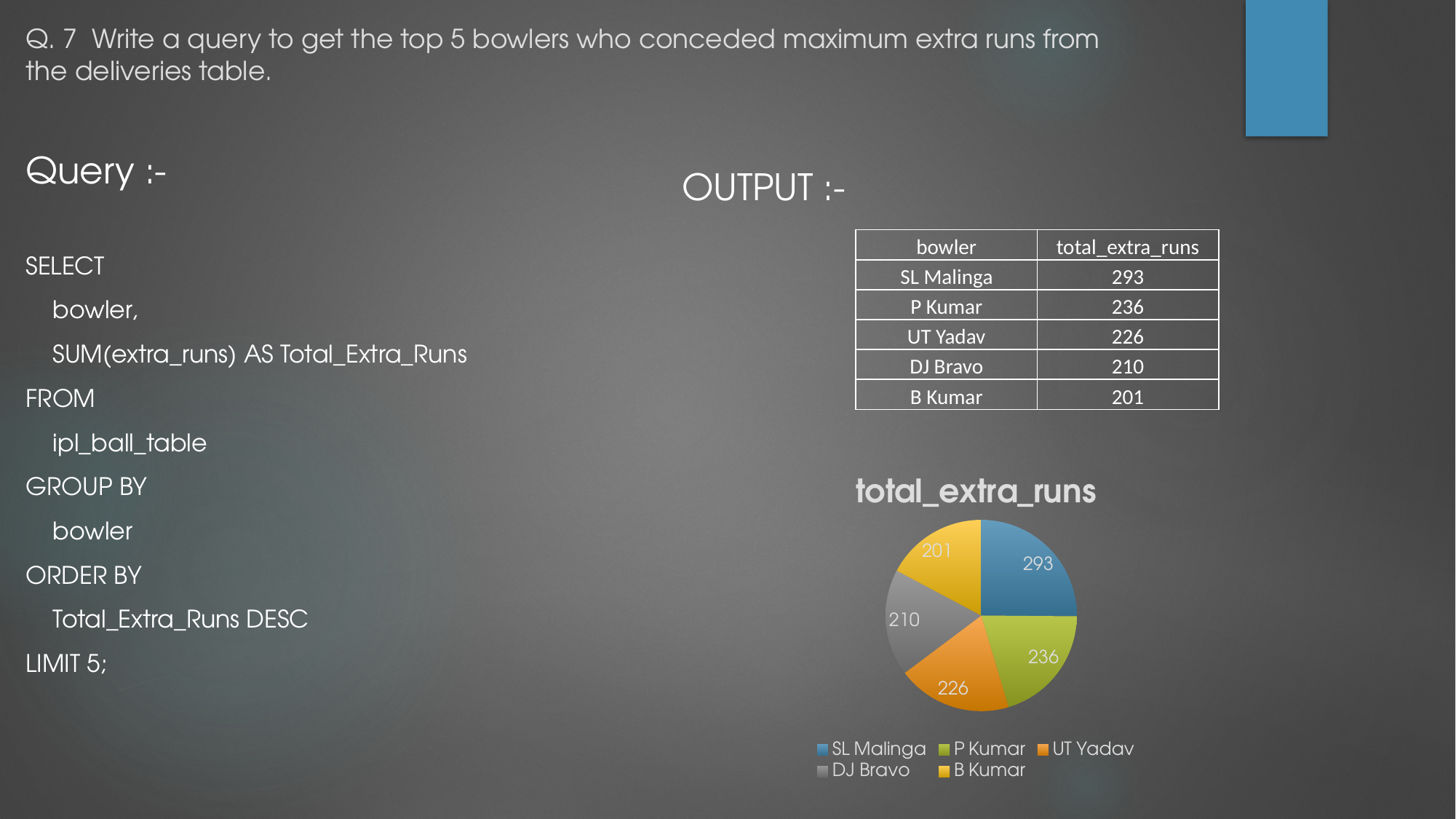

# Q. 7  Write a query to get the top 5 bowlers who conceded maximum extra runs from the deliveries table.
Query :-

SELECT
    bowler,
    SUM(extra_runs) AS Total_Extra_Runs
FROM
    ipl_ball_table
GROUP BY
    bowler
ORDER BY
    Total_Extra_Runs DESC
LIMIT 5;
OUTPUT :-
| bowler | total\_extra\_runs |
| --- | --- |
| SL Malinga | 293 |
| P Kumar | 236 |
| UT Yadav | 226 |
| DJ Bravo | 210 |
| B Kumar | 201 |

### Chart:

| Category | total_extra_runs |
|---|---|
| SL Malinga | 293.0 |
| P Kumar | 236.0 |
| UT Yadav | 226.0 |
| DJ Bravo | 210.0 |
| B Kumar | 201.0 |